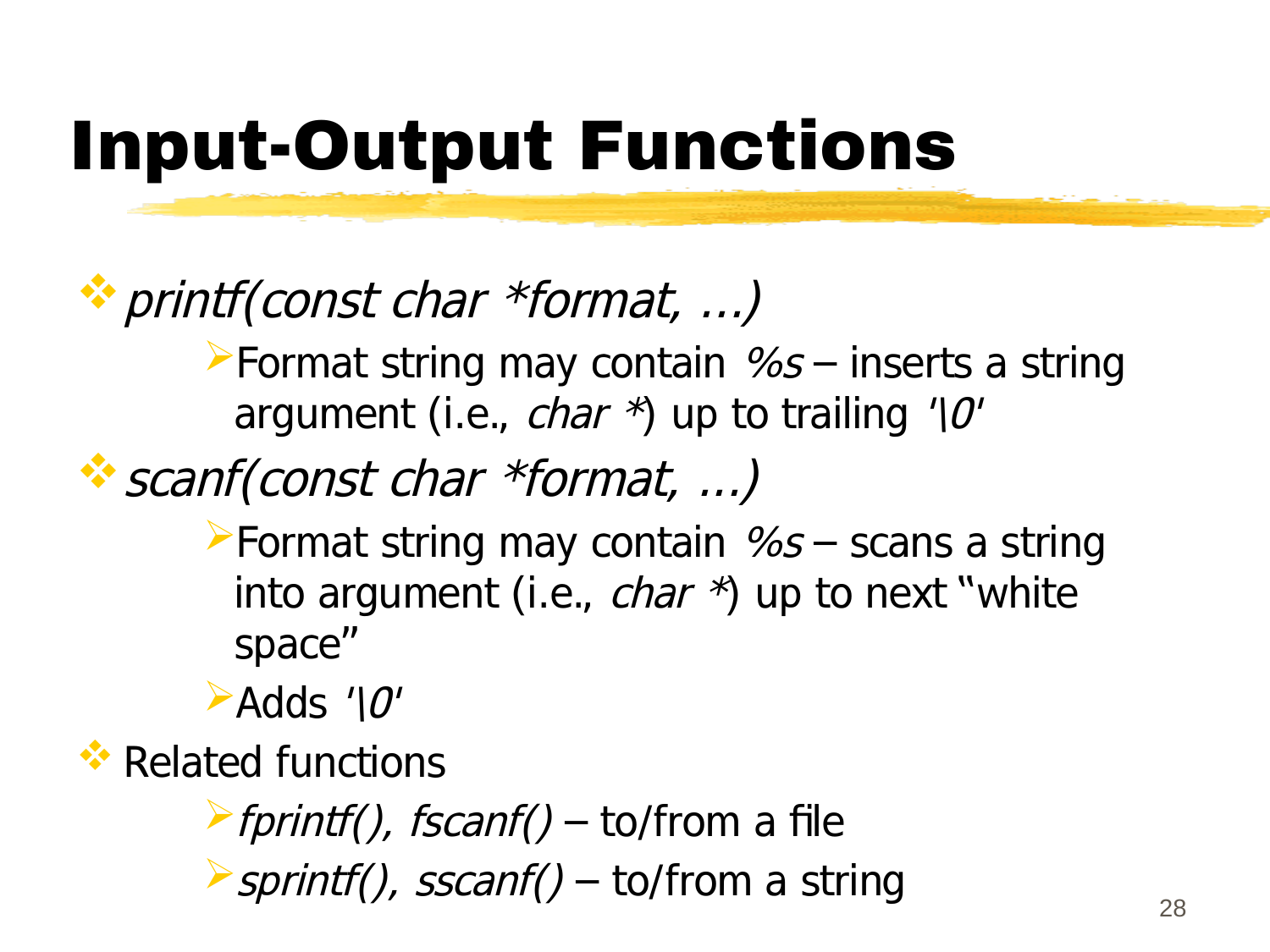

# Input-Output Functions
printf(const char *format, ...)
Format string may contain %s – inserts a string argument (i.e., char *) up to trailing '\0'
scanf(const char *format, ...)
Format string may contain %s – scans a string into argument (i.e., char *) up to next “white space”
Adds '\0'
Related functions
fprintf(), fscanf() – to/from a file
sprintf(), sscanf() – to/from a string
28